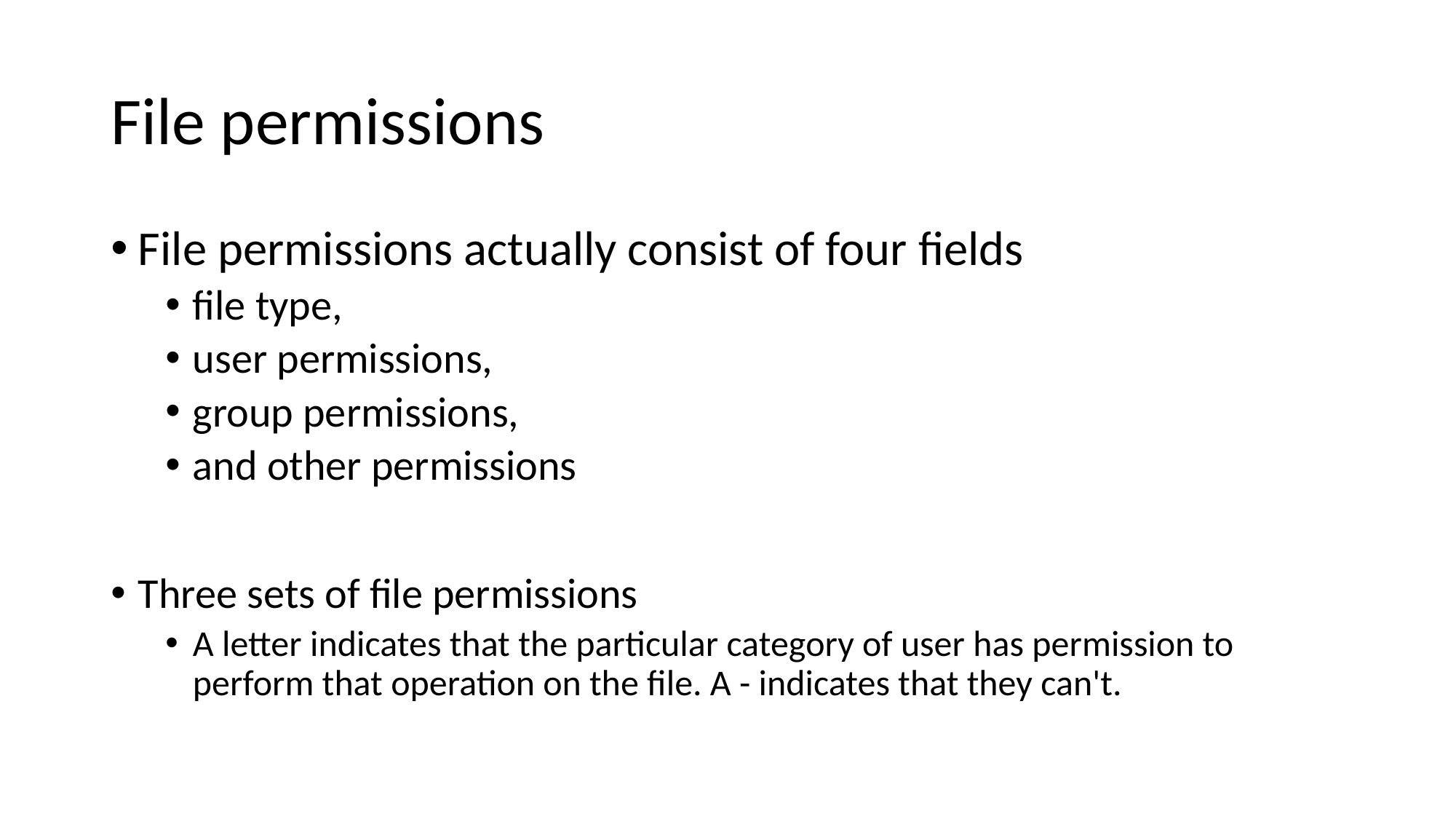

# File permissions
File permissions actually consist of four fields
file type,
user permissions,
group permissions,
and other permissions

Three sets of file permissions
A letter indicates that the particular category of user has permission to perform that operation on the file. A - indicates that they can't.